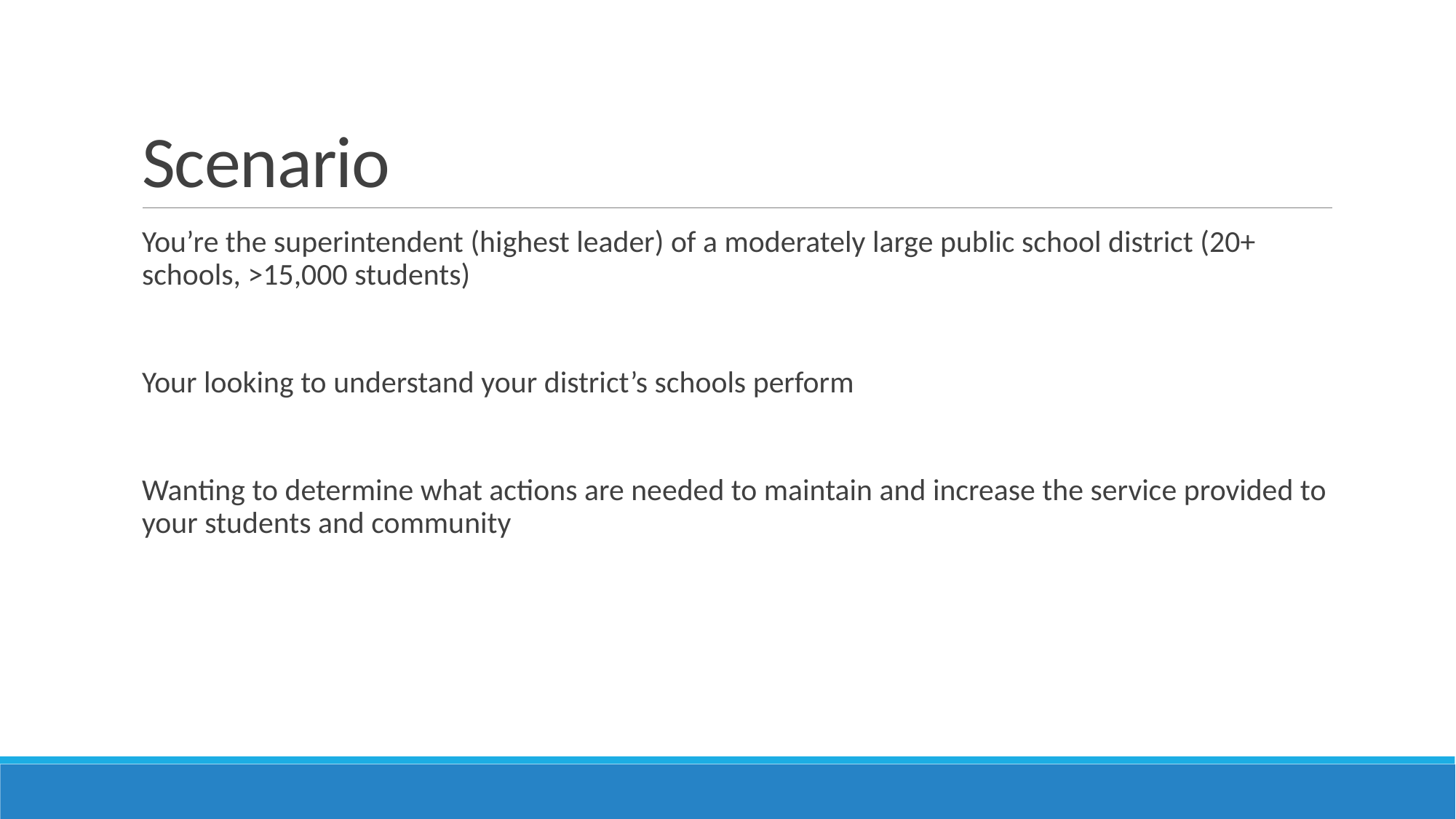

# Scenario
You’re the superintendent (highest leader) of a moderately large public school district (20+ schools, >15,000 students)

Your looking to understand your district’s schools perform

Wanting to determine what actions are needed to maintain and increase the service provided to your students and community